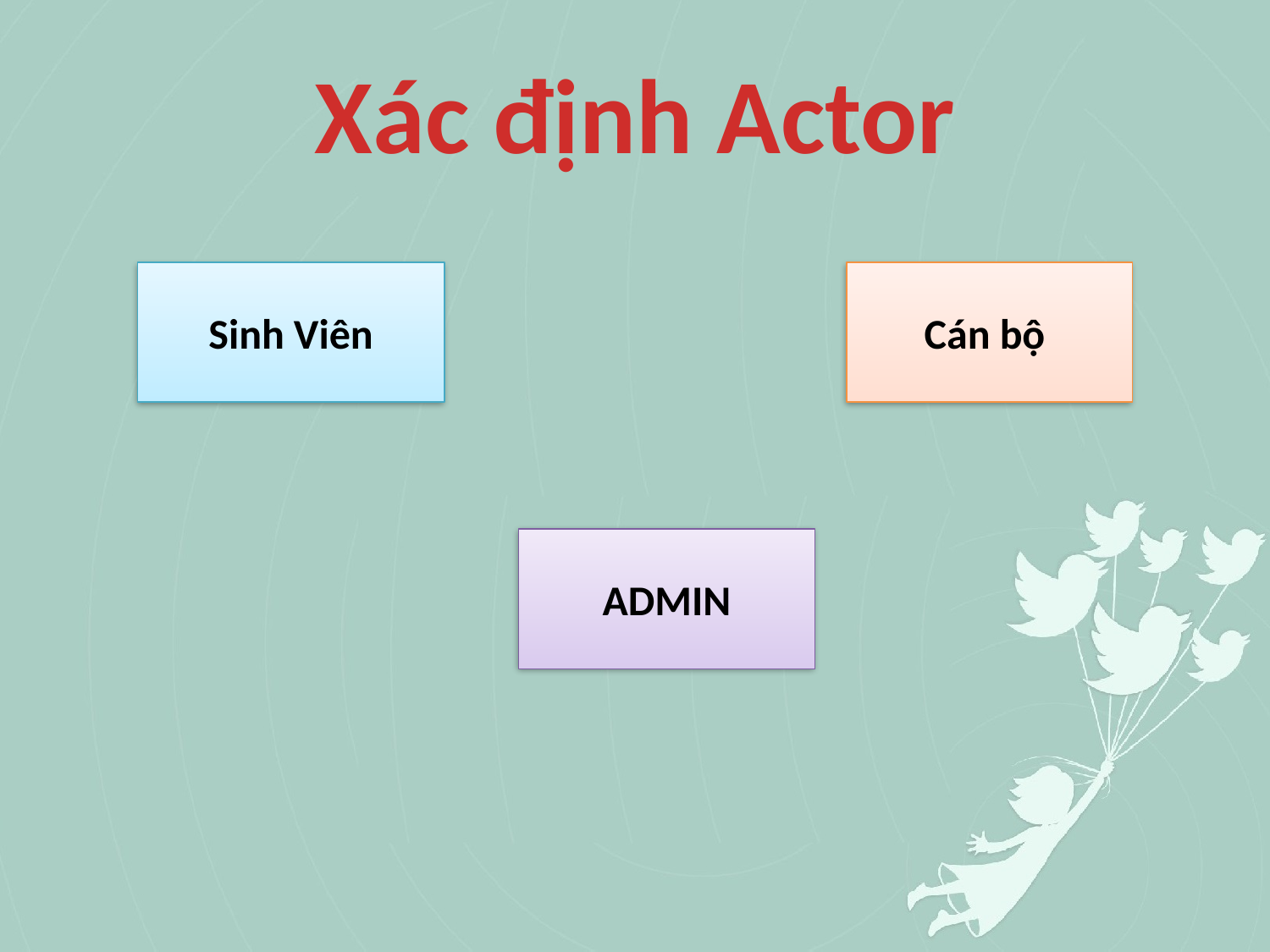

# Xác định Actor
Sinh Viên
Cán bộ
ADMIN